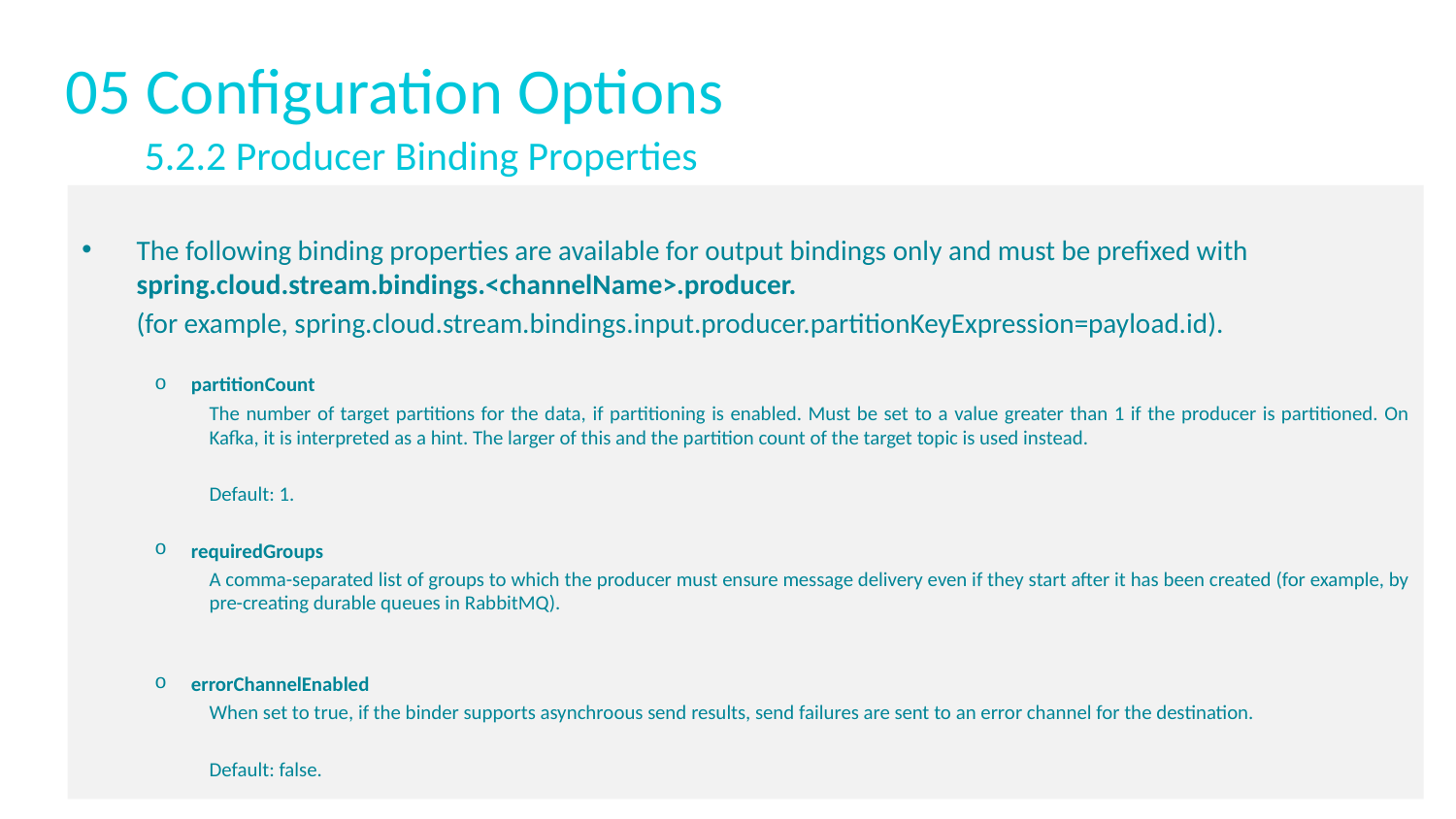

# 05 Configuration Options
5.2.2 Producer Binding Properties

The following binding properties are available for output bindings only and must be prefixed with spring.cloud.stream.bindings.<channelName>.producer.
(for example, spring.cloud.stream.bindings.input.producer.partitionKeyExpression=payload.id).

partitionCount
The number of target partitions for the data, if partitioning is enabled. Must be set to a value greater than 1 if the producer is partitioned. On Kafka, it is interpreted as a hint. The larger of this and the partition count of the target topic is used instead.

Default: 1.

requiredGroups
A comma-separated list of groups to which the producer must ensure message delivery even if they start after it has been created (for example, by pre-creating durable queues in RabbitMQ).

errorChannelEnabled
When set to true, if the binder supports asynchroous send results, send failures are sent to an error channel for the destination.

Default: false.